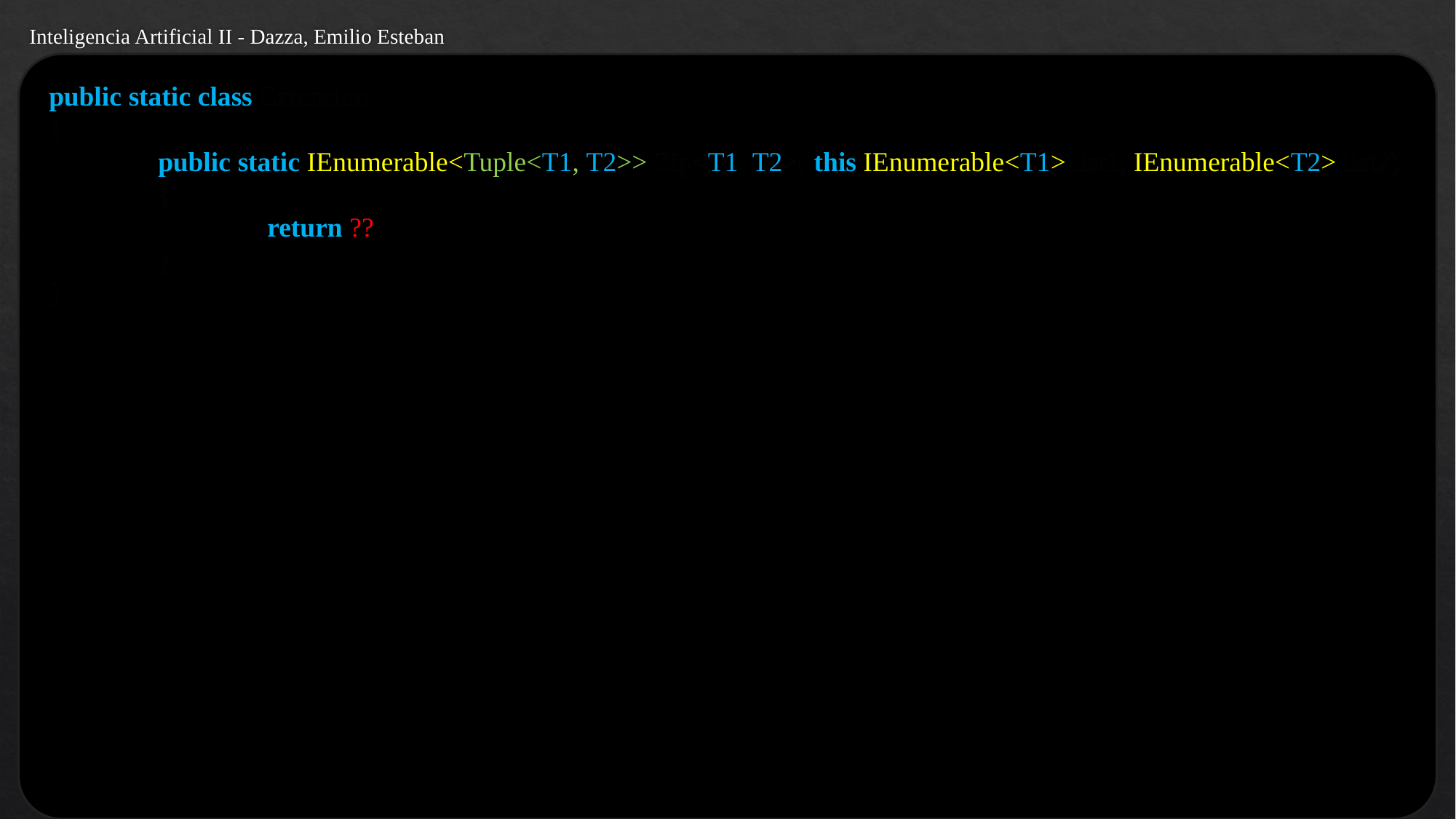

Inteligencia Artificial II - Dazza, Emilio Esteban

public static class Extension
{
	public static IEnumerable<Tuple<T1, T2>> Zip<T1, T2>( this IEnumerable<T1> list1, IEnumerable<T2> list2)
	{
		return ??
	}
}